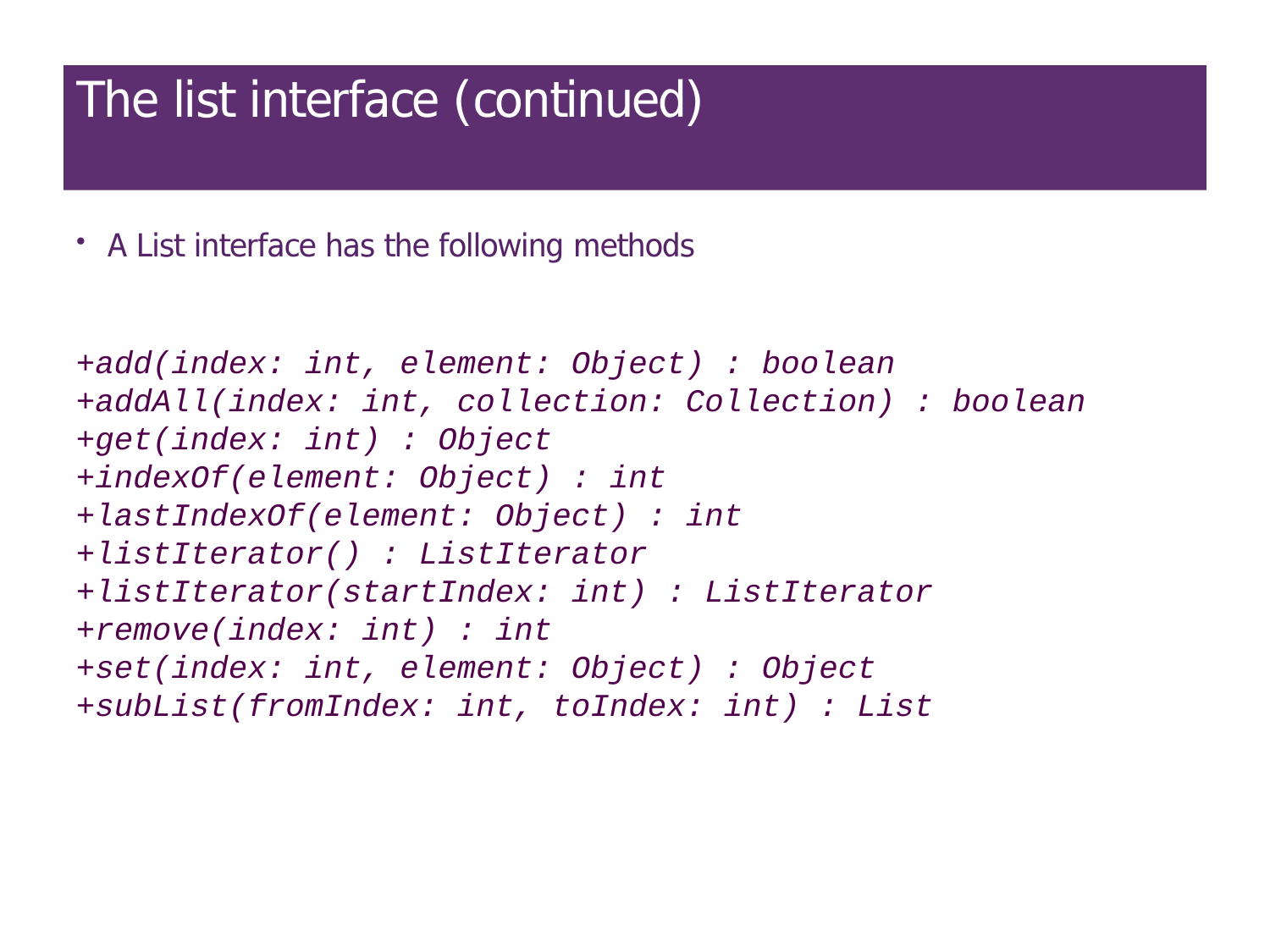

# The list interface (continued)
A List interface has the following methods

+add(index: int, element: Object) : boolean
+addAll(index: int, collection: Collection) : boolean
+get(index: int) : Object
+indexOf(element: Object) : int
+lastIndexOf(element: Object) : int
+listIterator() : ListIterator
+listIterator(startIndex: int) : ListIterator
+remove(index: int) : int
+set(index: int, element: Object) : Object
+subList(fromIndex: int, toIndex: int) : List
23